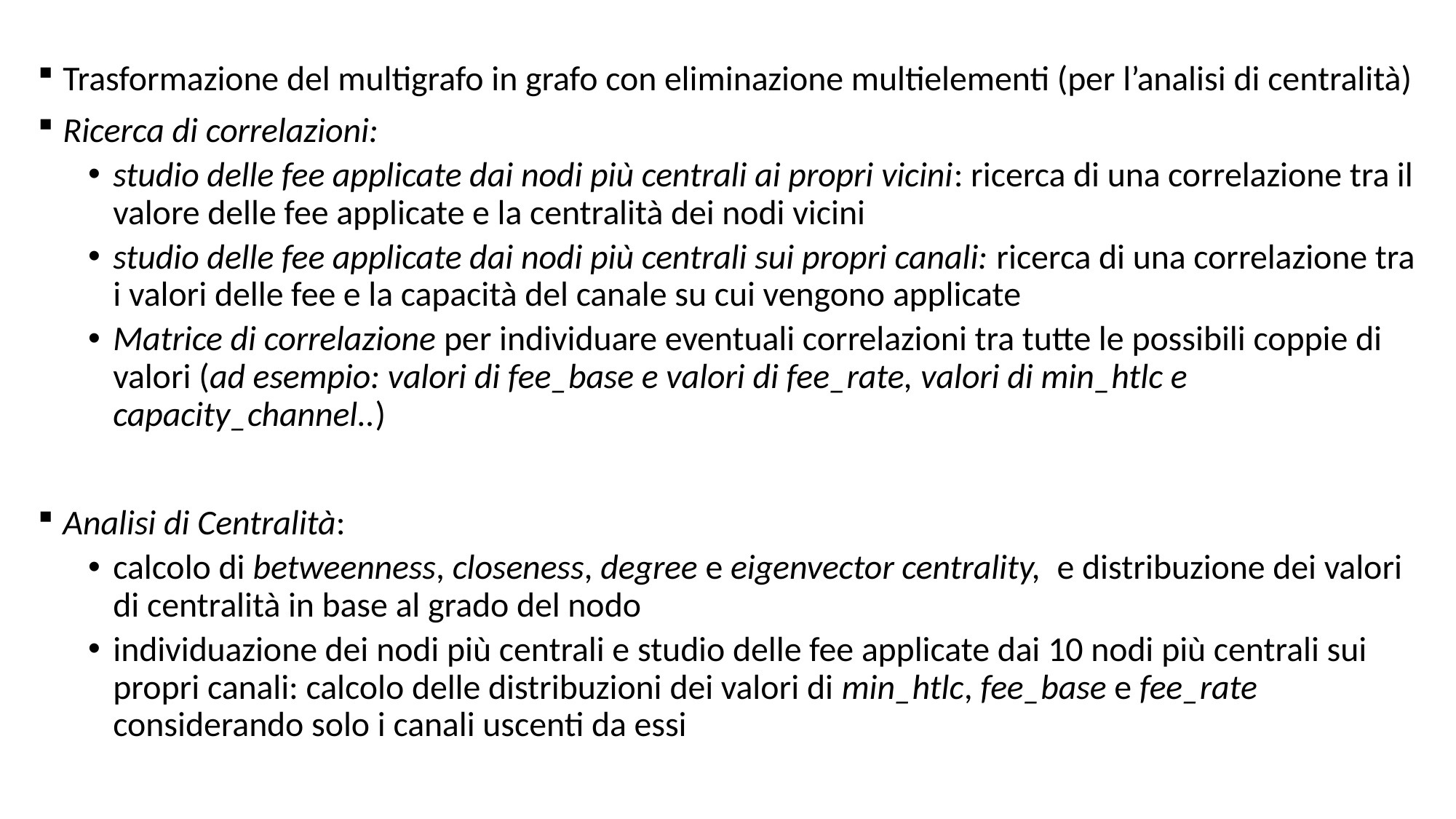

Trasformazione del multigrafo in grafo con eliminazione multielementi (per l’analisi di centralità)
Ricerca di correlazioni:
studio delle fee applicate dai nodi più centrali ai propri vicini: ricerca di una correlazione tra il valore delle fee applicate e la centralità dei nodi vicini
studio delle fee applicate dai nodi più centrali sui propri canali: ricerca di una correlazione tra i valori delle fee e la capacità del canale su cui vengono applicate
Matrice di correlazione per individuare eventuali correlazioni tra tutte le possibili coppie di valori (ad esempio: valori di fee_base e valori di fee_rate, valori di min_htlc e capacity_channel..)

Analisi di Centralità:
calcolo di betweenness, closeness, degree e eigenvector centrality,  e distribuzione dei valori di centralità in base al grado del nodo
individuazione dei nodi più centrali e studio delle fee applicate dai 10 nodi più centrali sui propri canali: calcolo delle distribuzioni dei valori di min_htlc, fee_base e fee_rate considerando solo i canali uscenti da essi